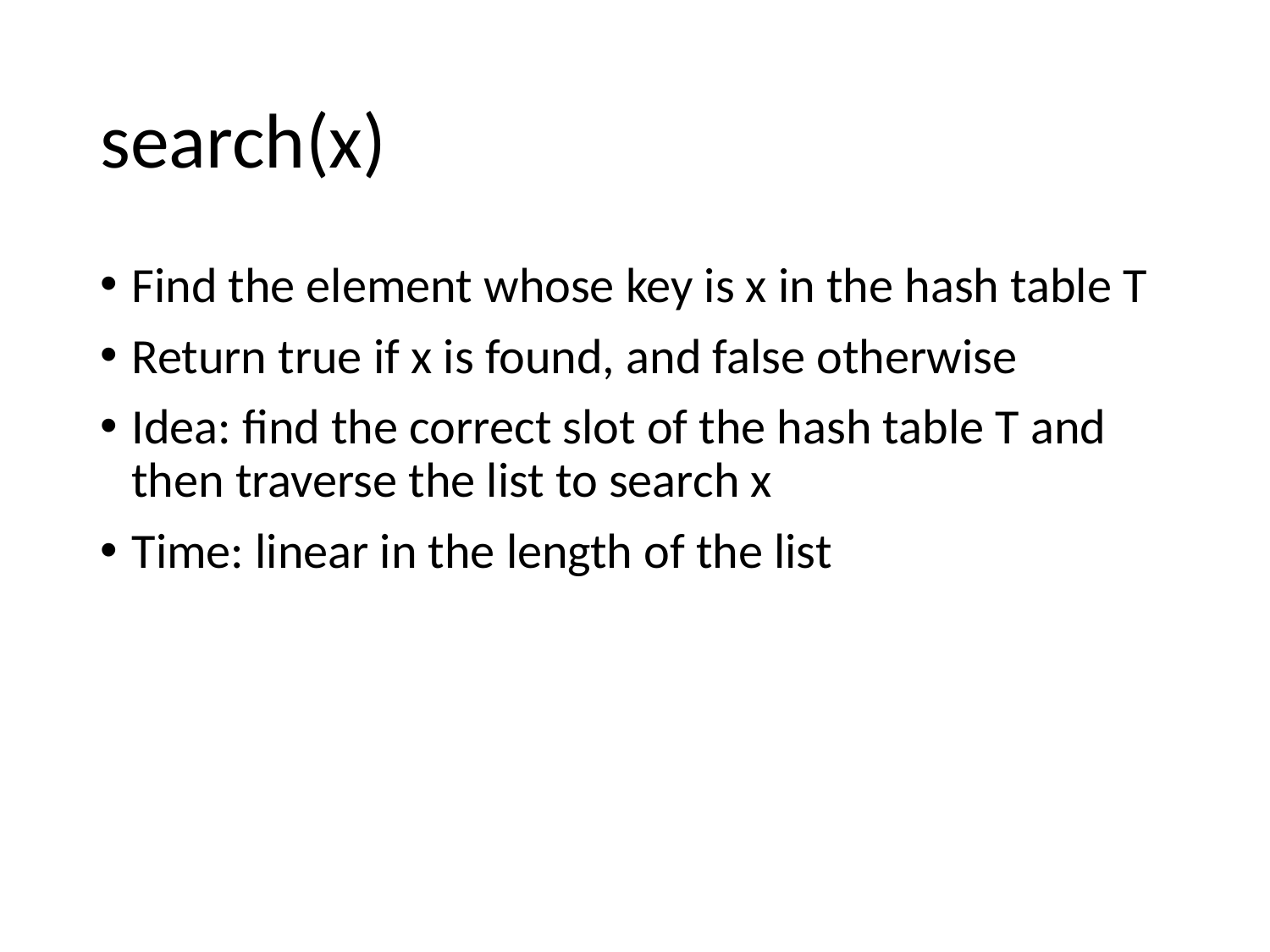

# search(x)
Find the element whose key is x in the hash table T
Return true if x is found, and false otherwise
Idea: find the correct slot of the hash table T and then traverse the list to search x
Time: linear in the length of the list